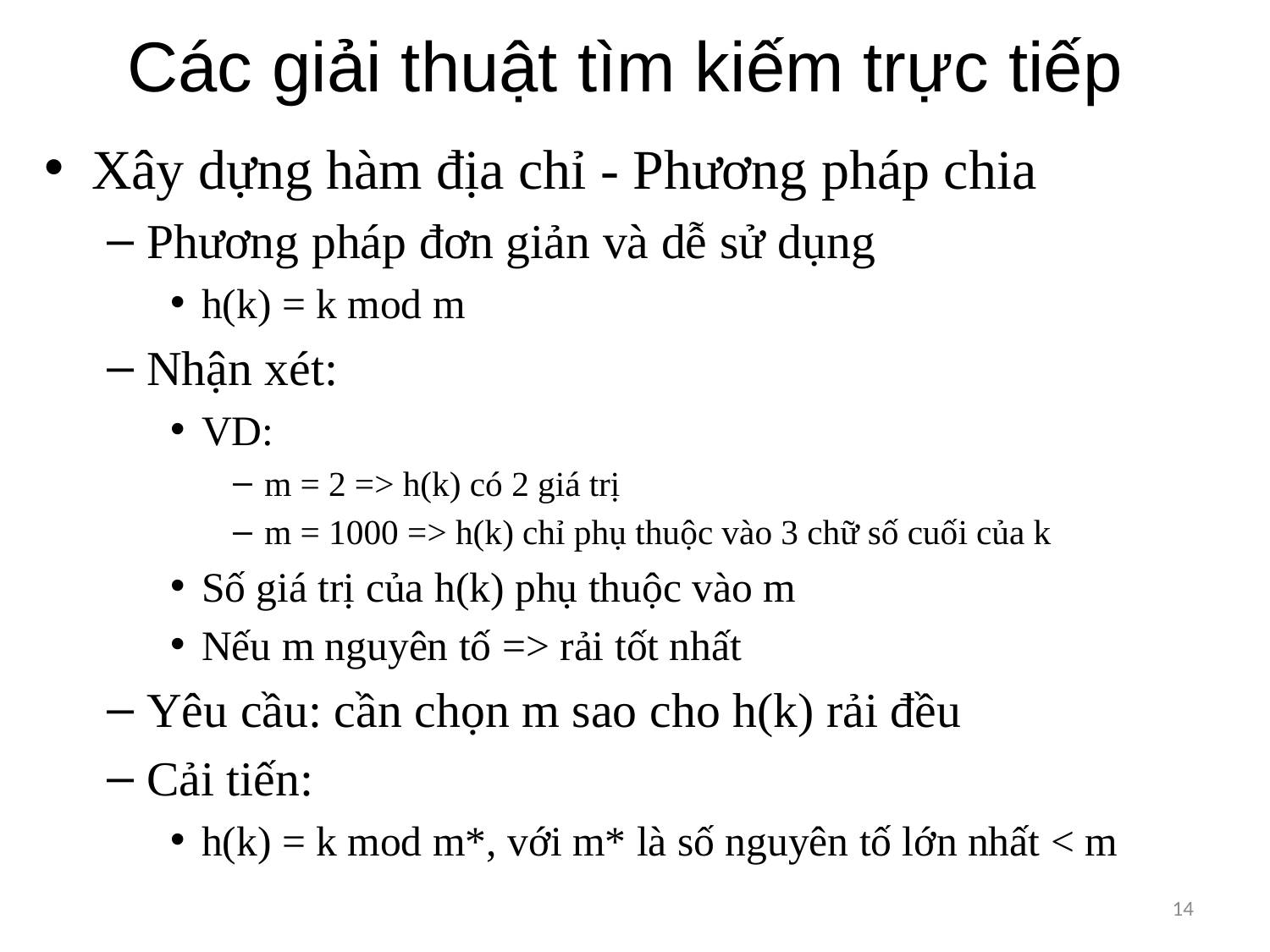

# Các giải thuật tìm kiếm trực tiếp
Xây dựng hàm địa chỉ - Phương pháp chia
Phương pháp đơn giản và dễ sử dụng
h(k) = k mod m
Nhận xét:
VD:
m = 2 => h(k) có 2 giá trị
m = 1000 => h(k) chỉ phụ thuộc vào 3 chữ số cuối của k
Số giá trị của h(k) phụ thuộc vào m
Nếu m nguyên tố => rải tốt nhất
Yêu cầu: cần chọn m sao cho h(k) rải đều
Cải tiến:
h(k) = k mod m*, với m* là số nguyên tố lớn nhất < m
14